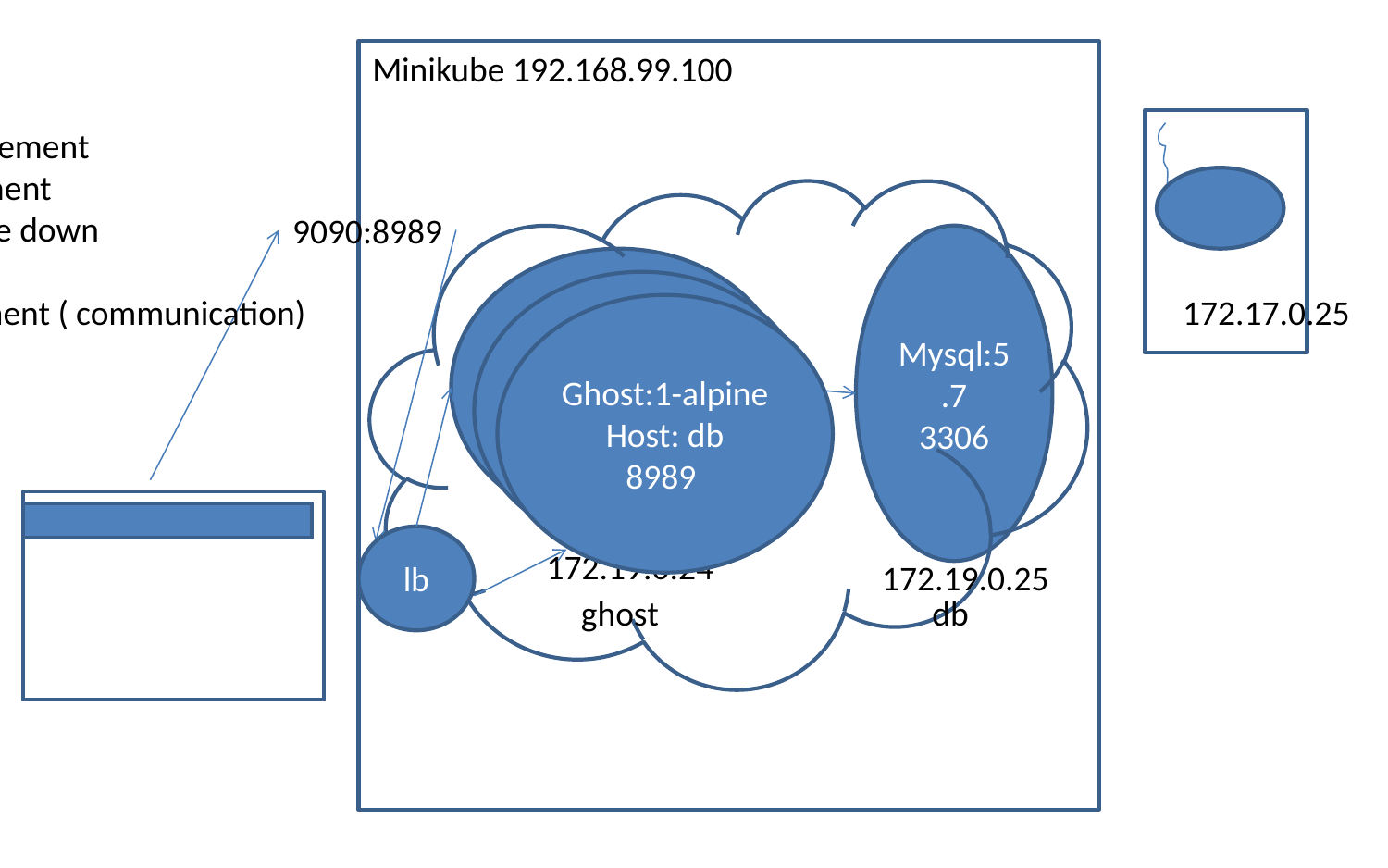

Minikube 192.168.99.100
Multiple hosts
Container management
Container placement
Scale up and scale down
Loadbalancer
Cluster management ( communication)

9090:8989
Mysql:5.7
3306
Ghost:1-alpine
Host: db
8989
Ghost:1-alpine
Host: db
8989
172.17.0.25
Ghost:1-alpine
Host: db
8989

lb
172.19.0.24
172.19.0.25
ghost
db